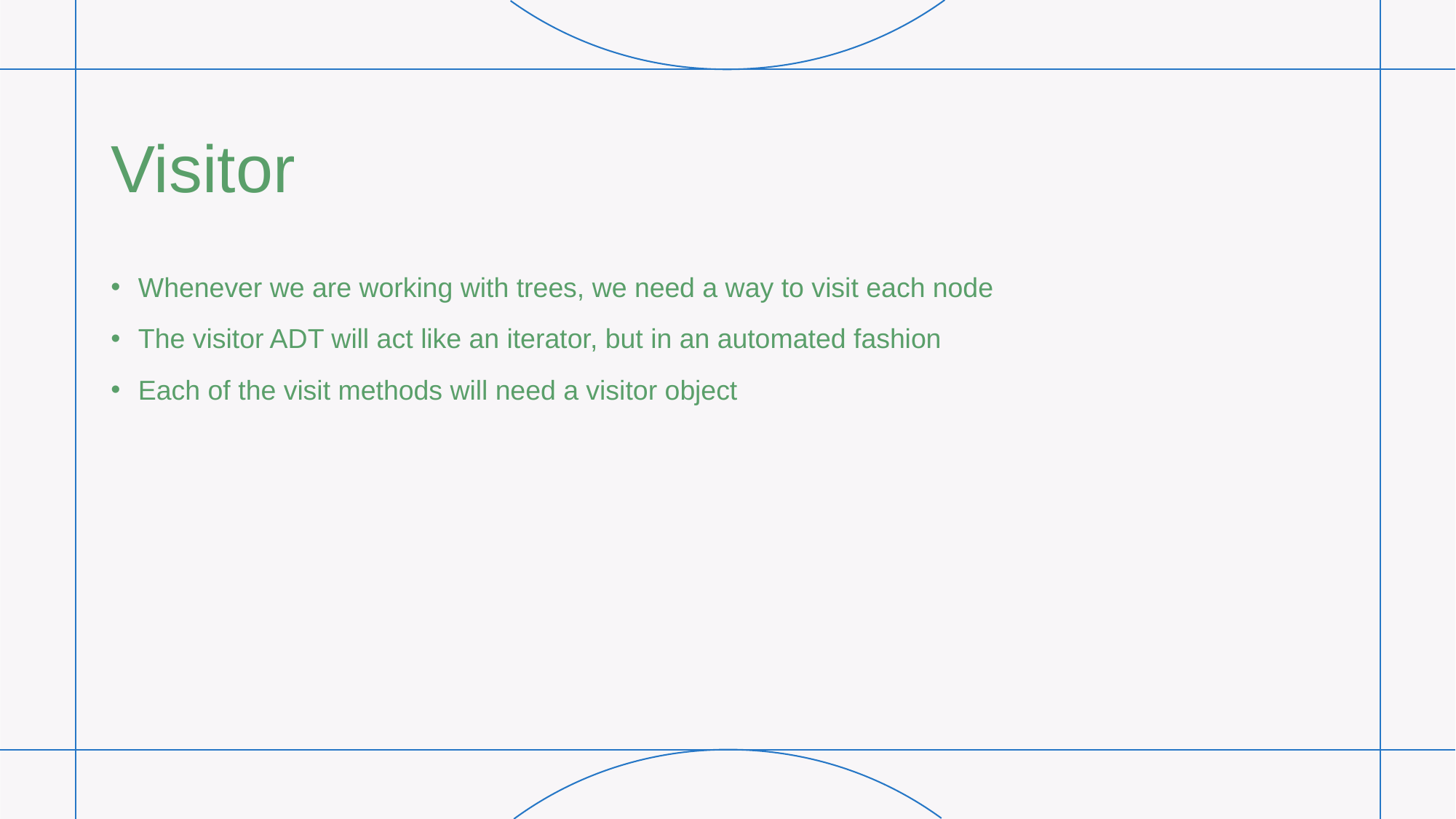

# Visitor
Whenever we are working with trees, we need a way to visit each node
The visitor ADT will act like an iterator, but in an automated fashion
Each of the visit methods will need a visitor object